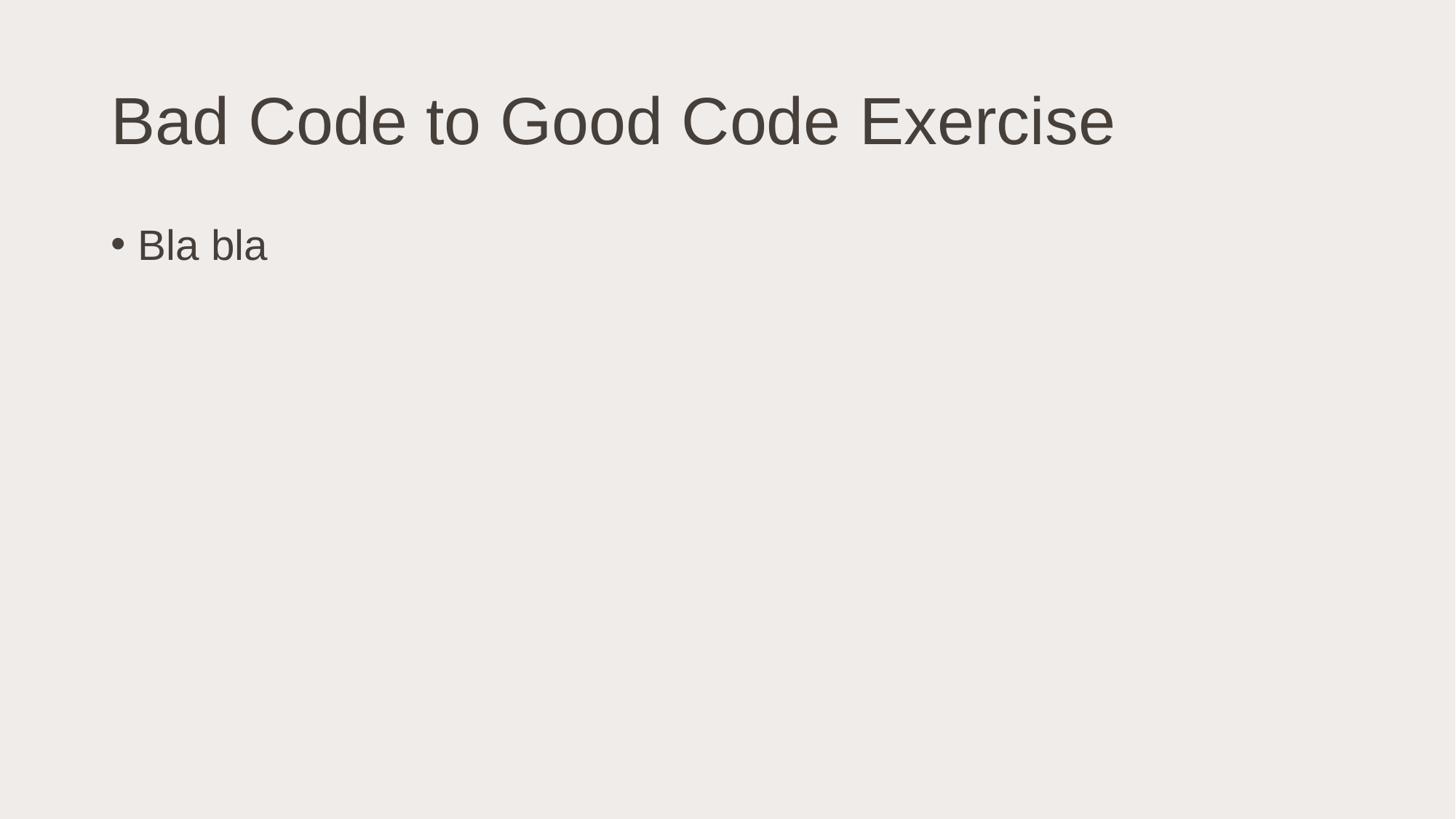

# Bad Code to Good Code Exercise
Bla bla